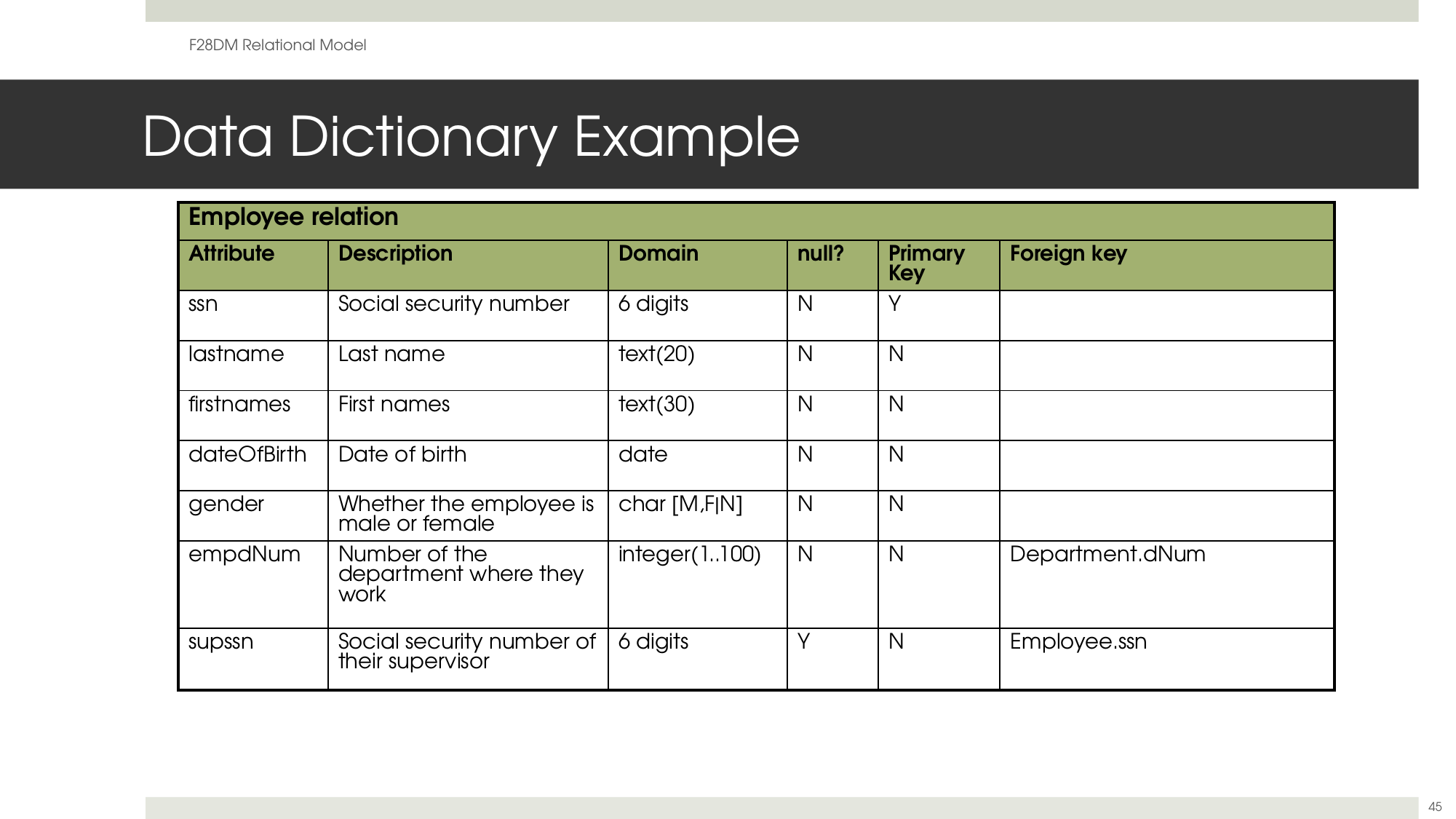

F28DM Relational Model

# Data Dictionary Example
| Employee relation |  |  |  |  |  |
| --- | --- | --- | --- | --- | --- |
| Attribute | Description | Domain | null? | Primary Key | Foreign key |
| ssn | Social security number | 6 digits | N | Y |  |
| lastname | Last name | text(20) | N | N |  |
| firstnames | First names | text(30) | N | N |  |
| dateOfBirth | Date of birth | date | N | N |  |
| gender | Whether the employee is male or female | char [M,F|N] | N | N |  |
| empdNum | Number of the department where they work | integer(1..100) | N | N | Department.dNum |
| supssn | Social security number of their supervisor | 6 digits | Y | N | Employee.ssn |
45